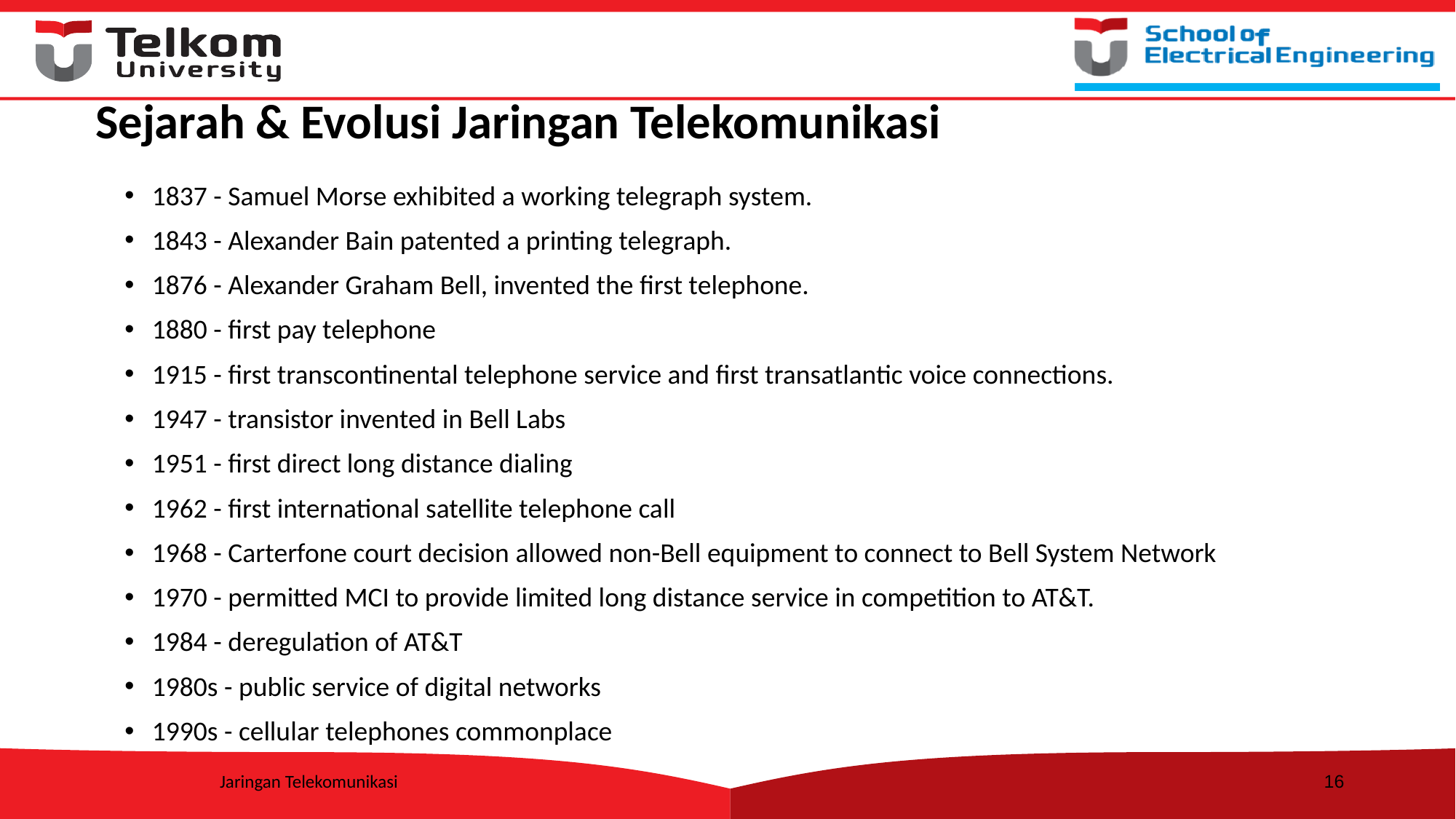

# Sejarah & Evolusi Jaringan Telekomunikasi
1837 - Samuel Morse exhibited a working telegraph system.
1843 - Alexander Bain patented a printing telegraph.
1876 - Alexander Graham Bell, invented the first telephone.
1880 - first pay telephone
1915 - first transcontinental telephone service and first transatlantic voice connections.
1947 - transistor invented in Bell Labs
1951 - first direct long distance dialing
1962 - first international satellite telephone call
1968 - Carterfone court decision allowed non-Bell equipment to connect to Bell System Network
1970 - permitted MCI to provide limited long distance service in competition to AT&T.
1984 - deregulation of AT&T
1980s - public service of digital networks
1990s - cellular telephones commonplace
Jaringan Telekomunikasi
16